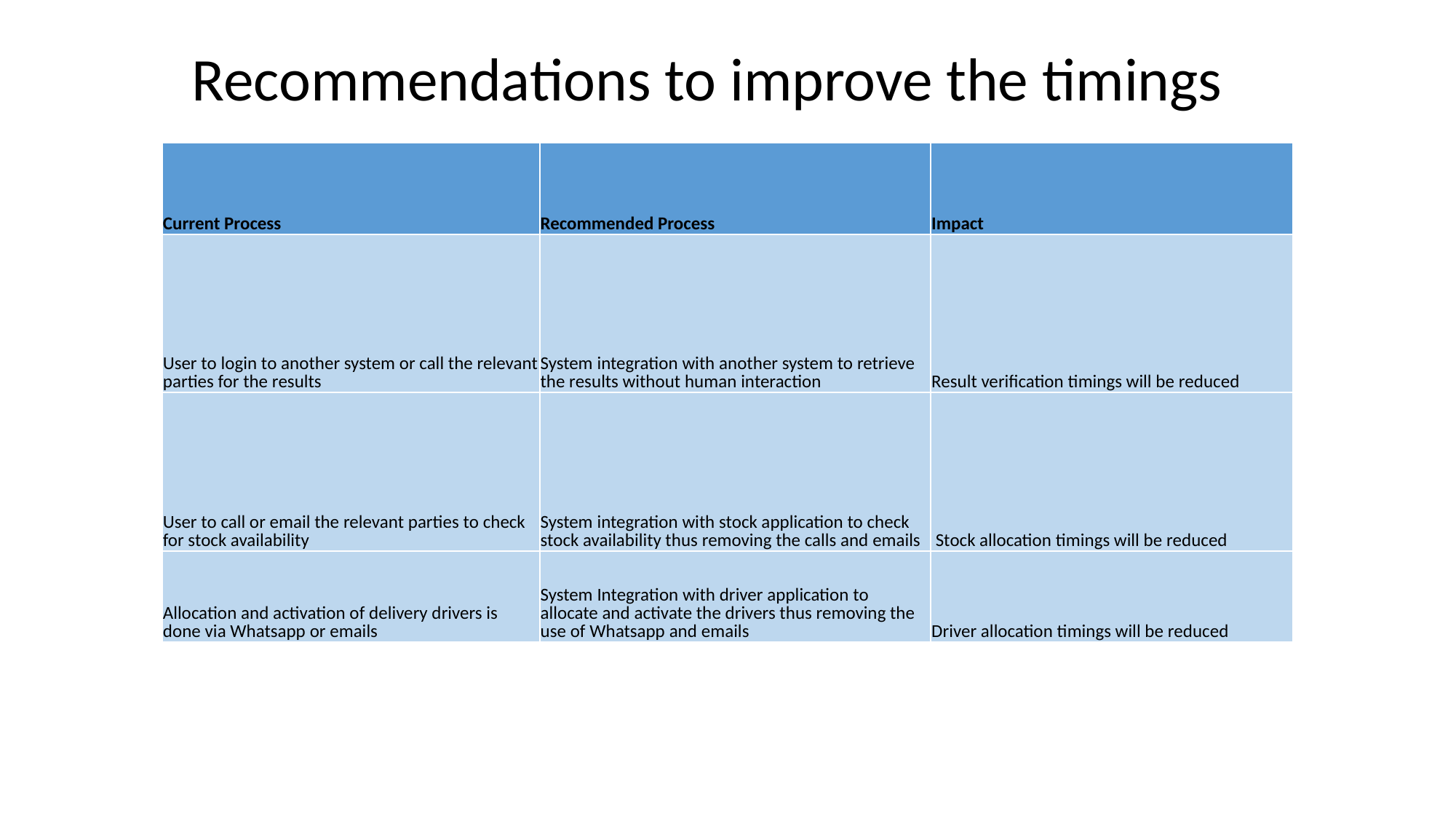

# Recommendations to improve the timings
| Current Process | Recommended Process | Impact |
| --- | --- | --- |
| User to login to another system or call the relevant parties for the results | System integration with another system to retrieve the results without human interaction | Result verification timings will be reduced |
| User to call or email the relevant parties to check for stock availability | System integration with stock application to check stock availability thus removing the calls and emails | Stock allocation timings will be reduced |
| Allocation and activation of delivery drivers is done via Whatsapp or emails | System Integration with driver application to allocate and activate the drivers thus removing the use of Whatsapp and emails | Driver allocation timings will be reduced |